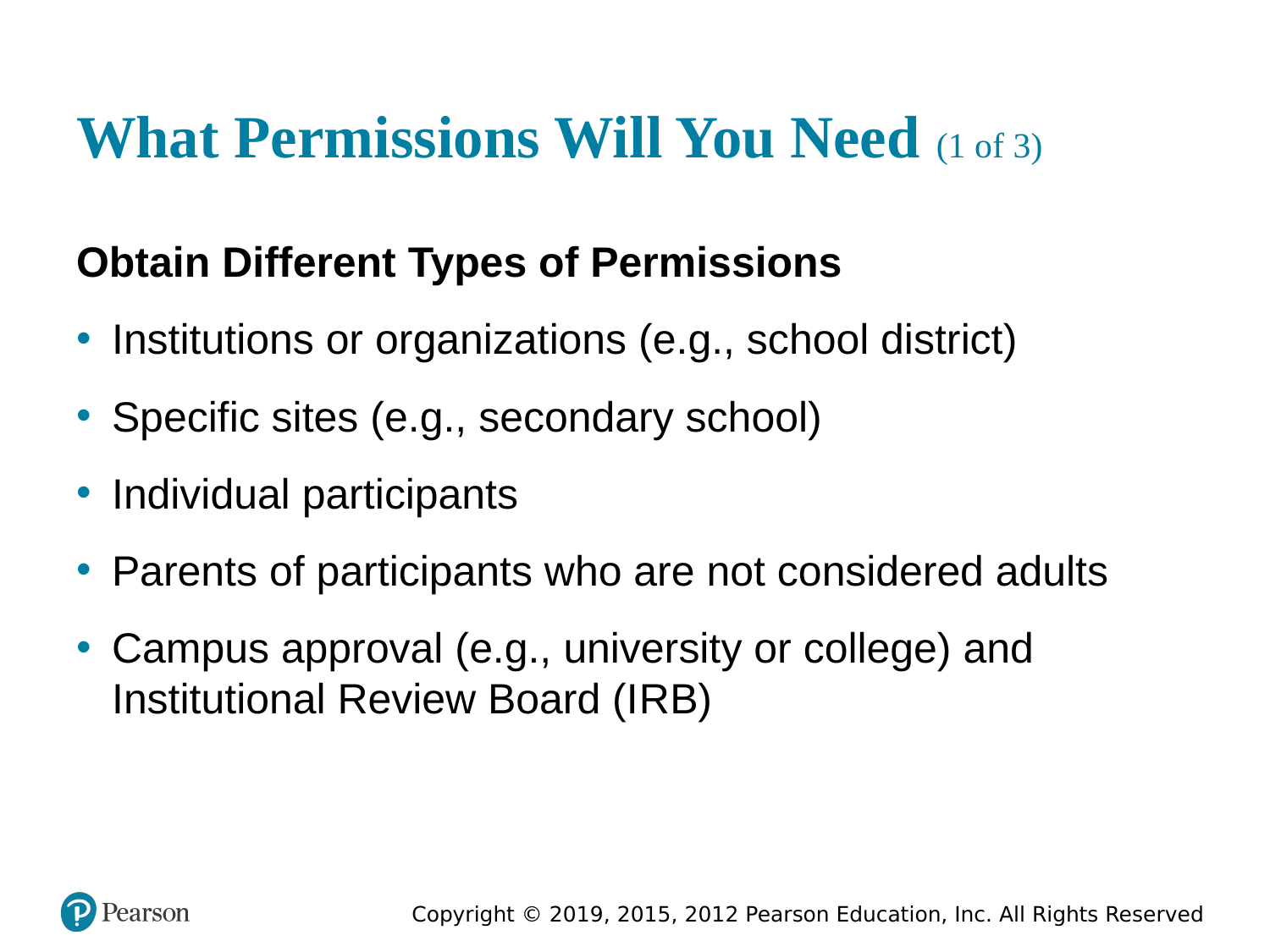

# What Permissions Will You Need (1 of 3)
Obtain Different Types of Permissions
Institutions or organizations (e.g., school district)
Specific sites (e.g., secondary school)
Individual participants
Parents of participants who are not considered adults
Campus approval (e.g., university or college) and Institutional Review Board (I R B)